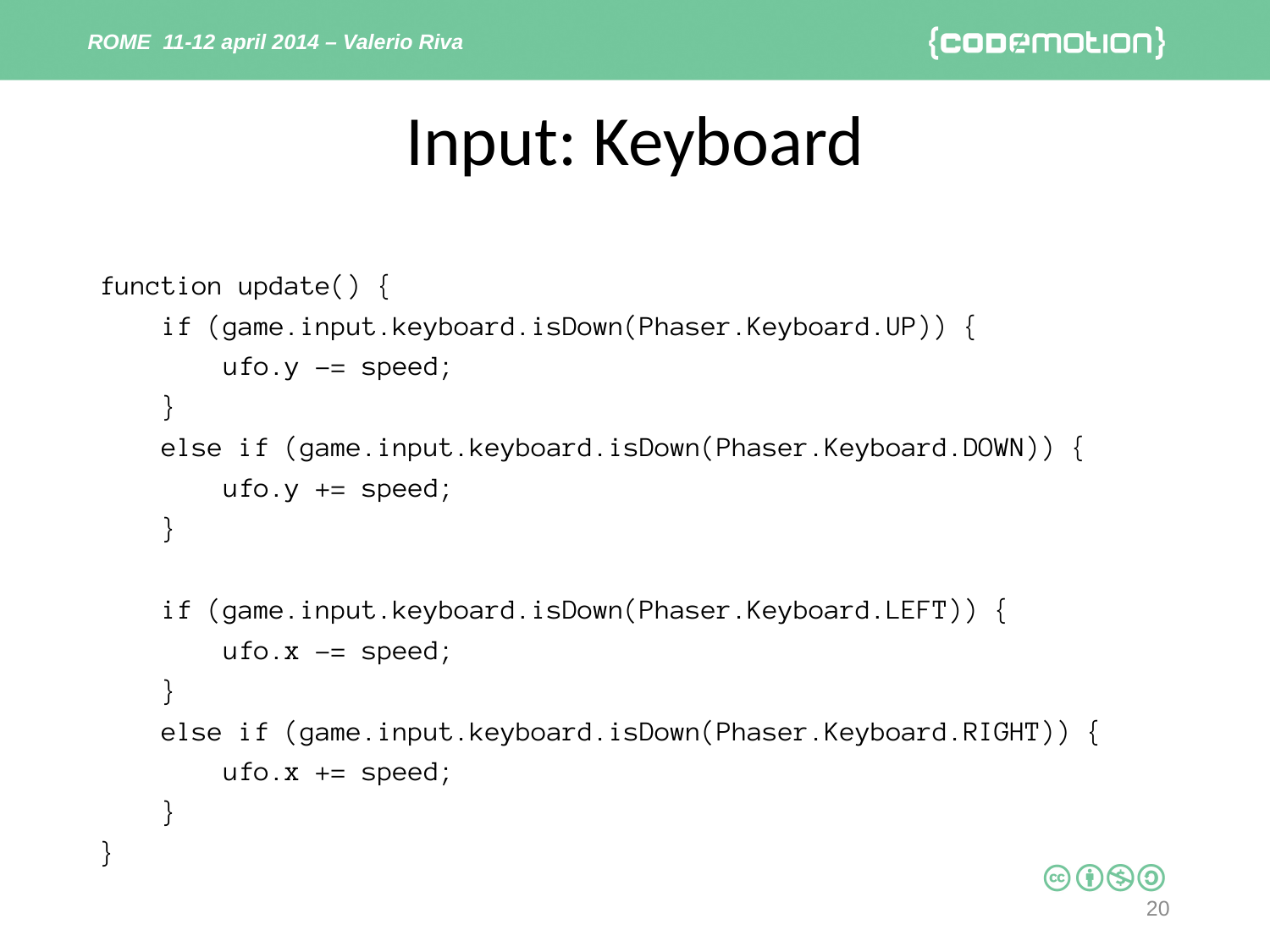

ROME  11-12 april 2014 – Valerio Riva
# Input: Keyboard
function update() {
    if (game.input.keyboard.isDown(Phaser.Keyboard.UP)) {
        ufo.y -= speed;
    }
    else if (game.input.keyboard.isDown(Phaser.Keyboard.DOWN)) {
        ufo.y += speed;
    }

    if (game.input.keyboard.isDown(Phaser.Keyboard.LEFT)) {
        ufo.x -= speed;
    }
    else if (game.input.keyboard.isDown(Phaser.Keyboard.RIGHT)) {
        ufo.x += speed;
    }
}
20